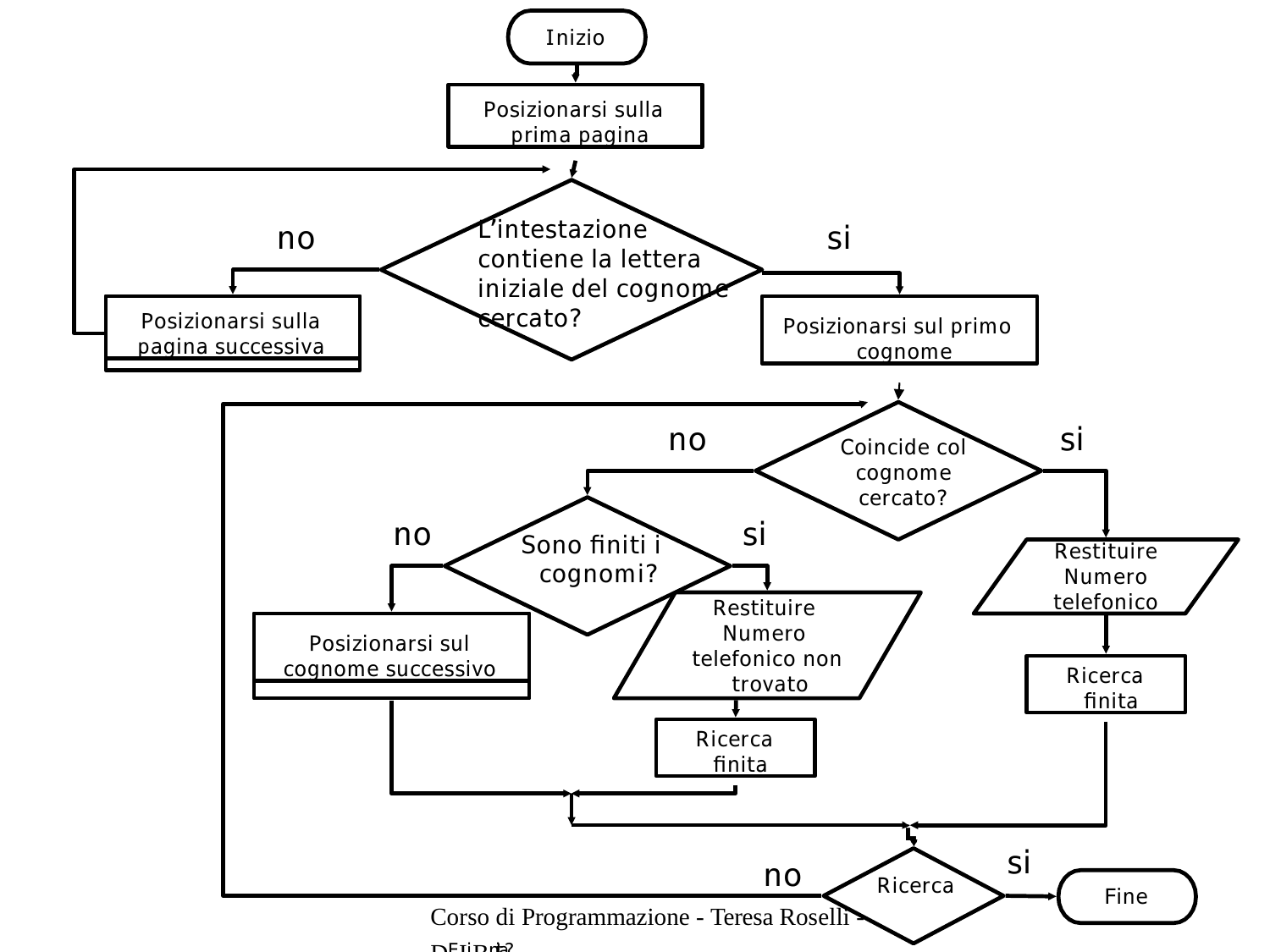

Inizio

Posizionarsi sulla  prima pagina

L’intestazione  contiene la lettera  iniziale del cognome
no
si

Posizionarsi sulla  pagina successiva
Posizionarsi sul primo  cognome
cercato?

no
si
Coincide col  cognome  cercato?

no
si
Sono finiti i  cognomi?

Restituire  Numero  telefonico

Restituire  Numero  telefonico non  trovato

Posizionarsi sul  cognome successivo

Ricerca  finita

Ricerca  finita

si

no

Ricerca
Fine

Corso di Programmazione - Teresa Roselli - DFIiBnita?